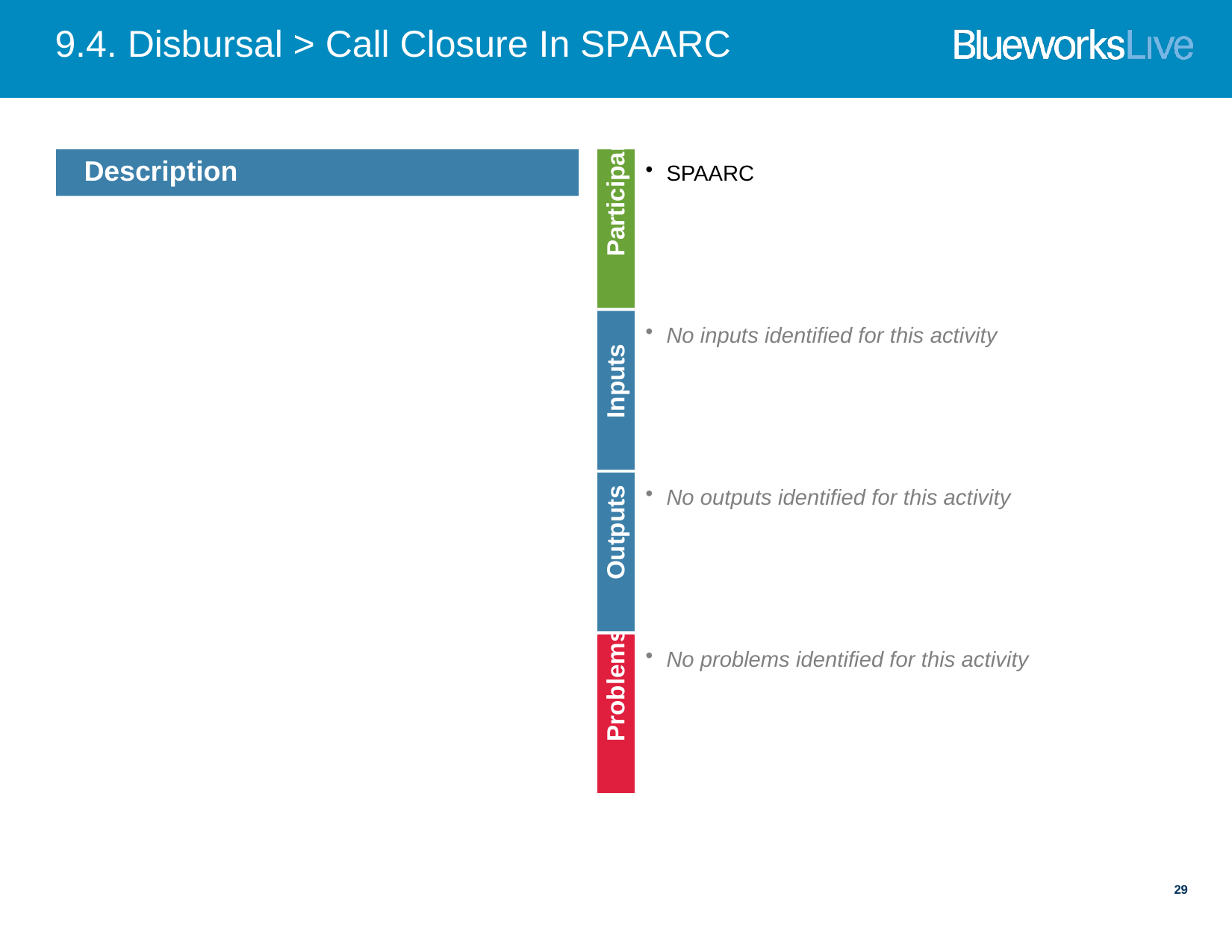

# 9.4. Disbursal > Call Closure In SPAARC
SPAARC
Description

Participants
No inputs identified for this activity
Inputs
No outputs identified for this activity
Outputs
No problems identified for this activity
Problems
29